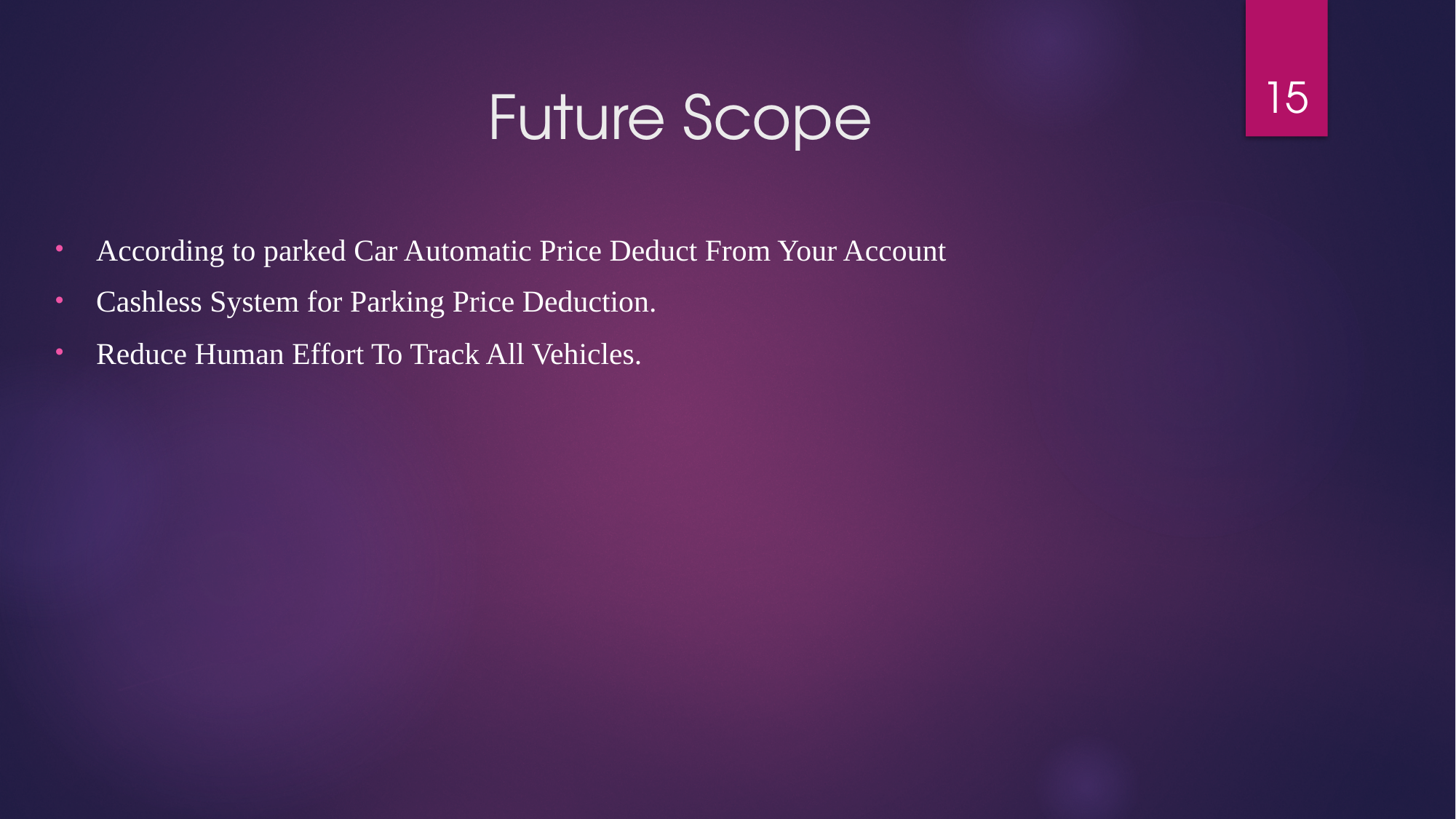

15
# Future Scope
According to parked Car Automatic Price Deduct From Your Account
Cashless System for Parking Price Deduction.
Reduce Human Effort To Track All Vehicles.